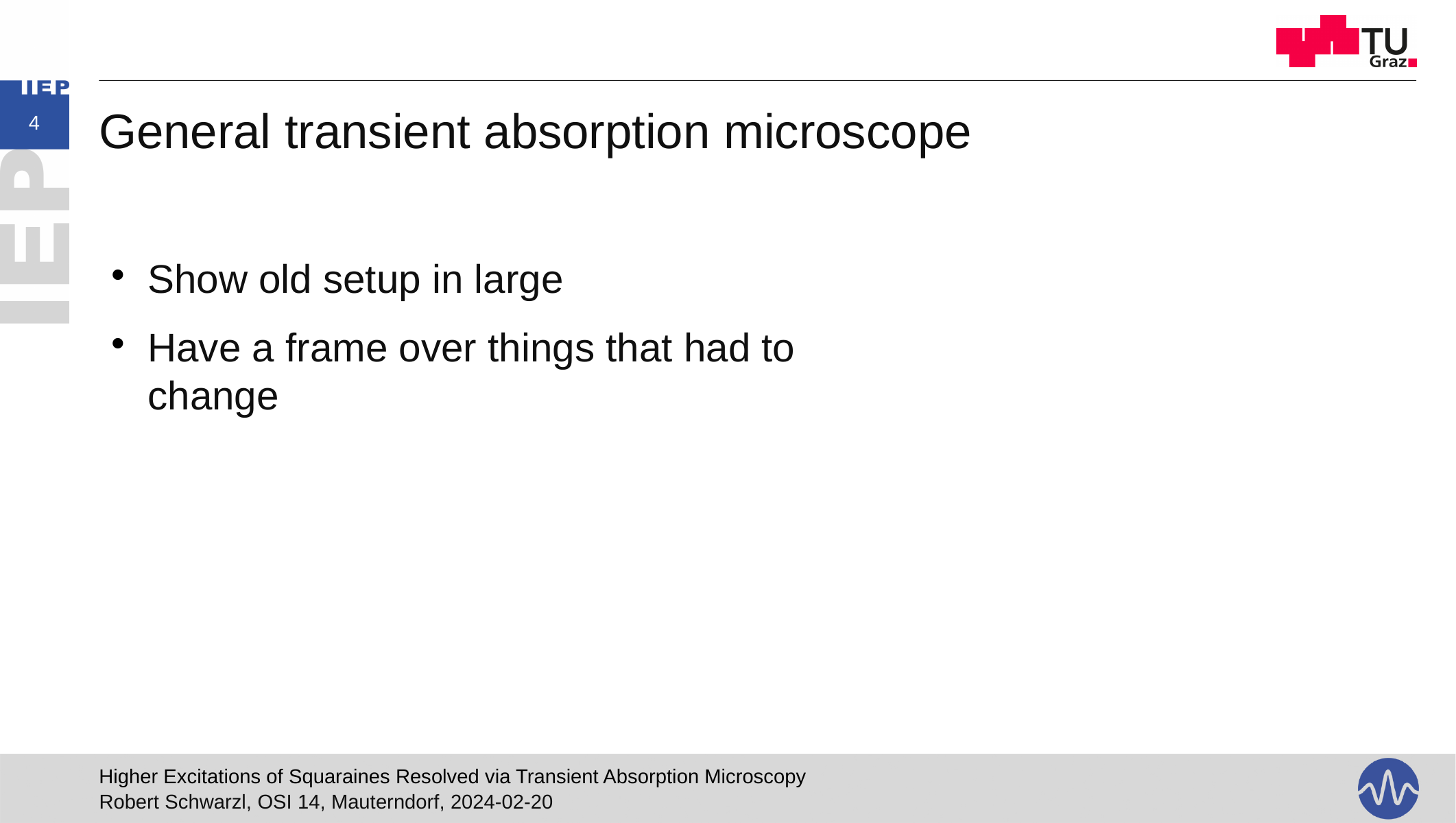

4
# General transient absorption microscope
Show old setup in large
Have a frame over things that had to change
Higher Excitations of Squaraines Resolved via Transient Absorption Microscopy
Robert Schwarzl, OSI 14, Mauterndorf, 2024-02-20